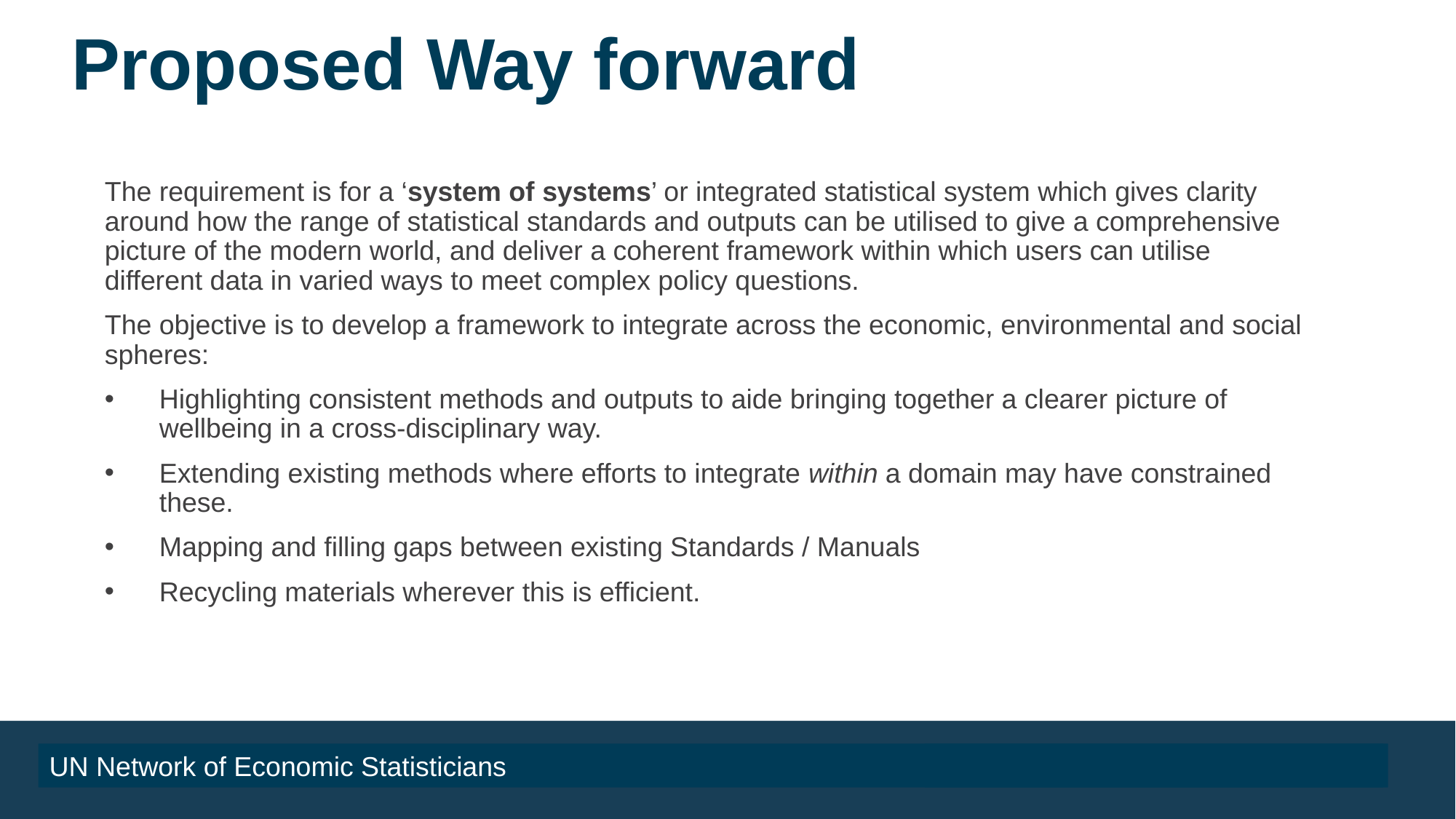

# Proposed Way forward
The requirement is for a ‘system of systems’ or integrated statistical system which gives clarity around how the range of statistical standards and outputs can be utilised to give a comprehensive picture of the modern world, and deliver a coherent framework within which users can utilise different data in varied ways to meet complex policy questions.
The objective is to develop a framework to integrate across the economic, environmental and social spheres:
Highlighting consistent methods and outputs to aide bringing together a clearer picture of wellbeing in a cross-disciplinary way.
Extending existing methods where efforts to integrate within a domain may have constrained these.
Mapping and filling gaps between existing Standards / Manuals
Recycling materials wherever this is efficient.

UN Network of Economic Statisticians